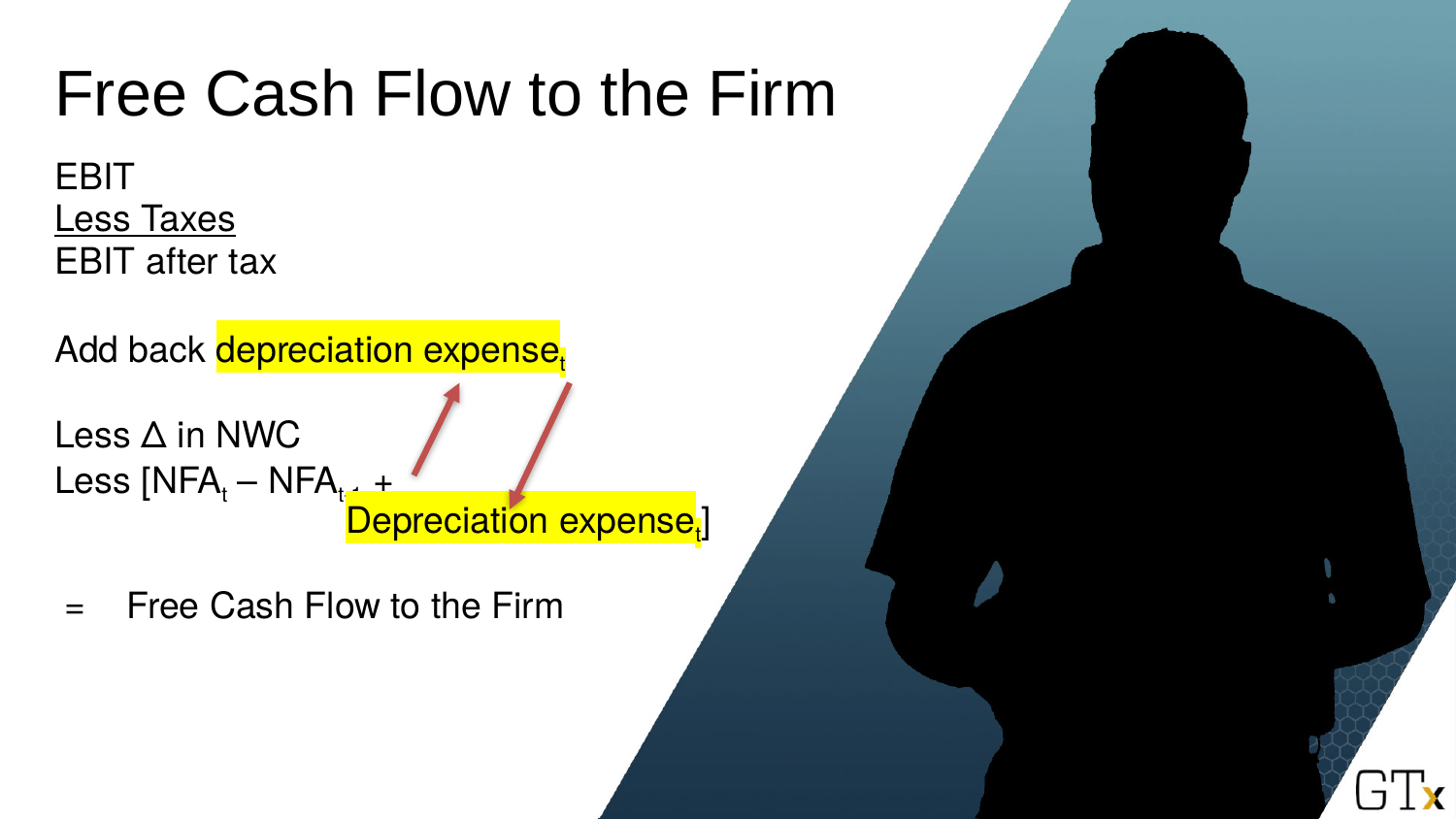

# Free Cash Flow to the Firm
EBIT
Less Taxes
EBIT after tax

Add back depreciation expenset

Less Δ in NWC
Less [NFAt – NFAt-1 +				Depreciation expenset]

 =    Free Cash Flow to the Firm